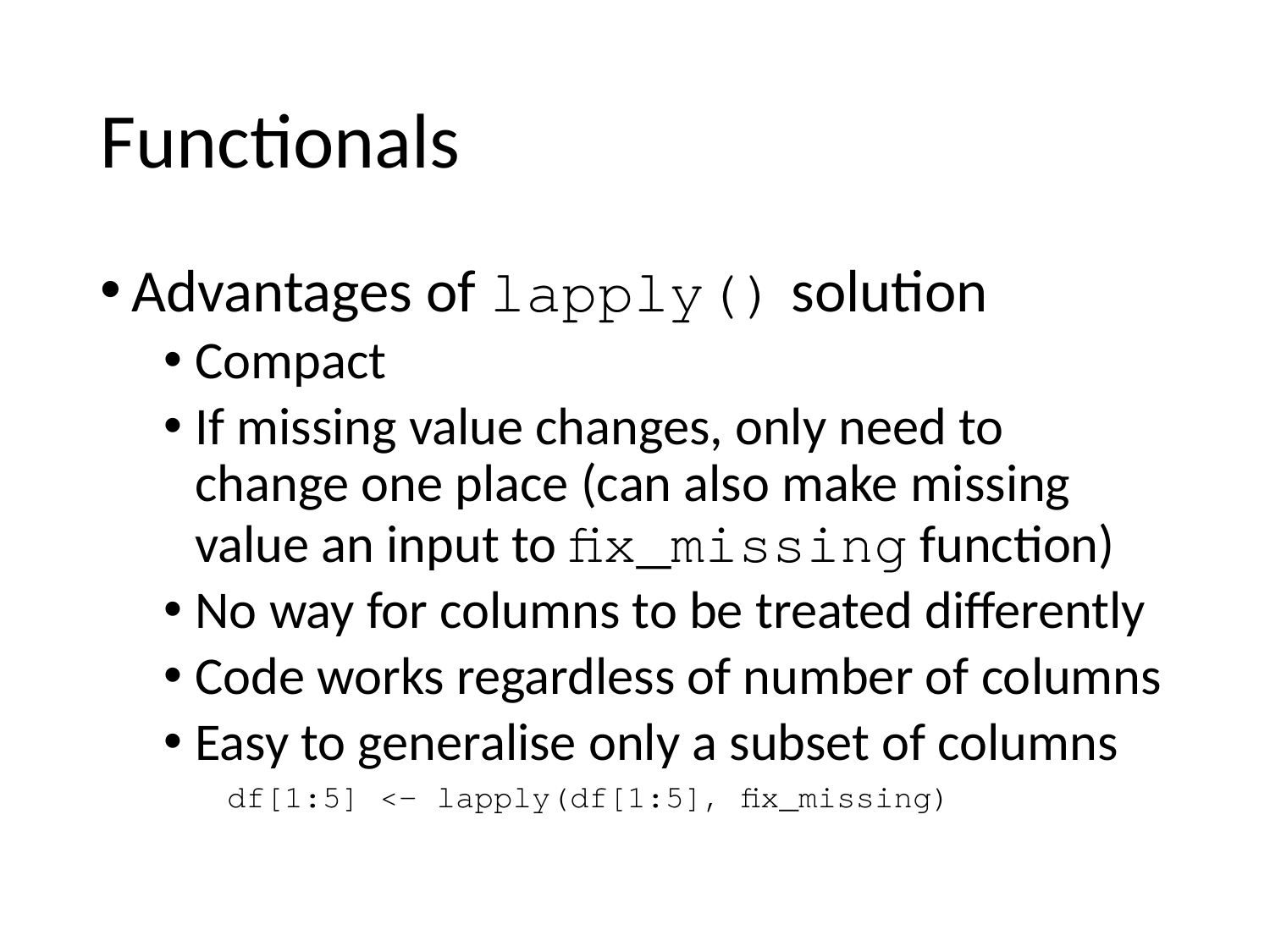

# Functionals
Advantages of lapply() solution
Compact
If missing value changes, only need to change one place (can also make missing value an input to fix_missing function)
No way for columns to be treated differently
Code works regardless of number of columns
Easy to generalise only a subset of columns
df[1:5] <- lapply(df[1:5], fix_missing)